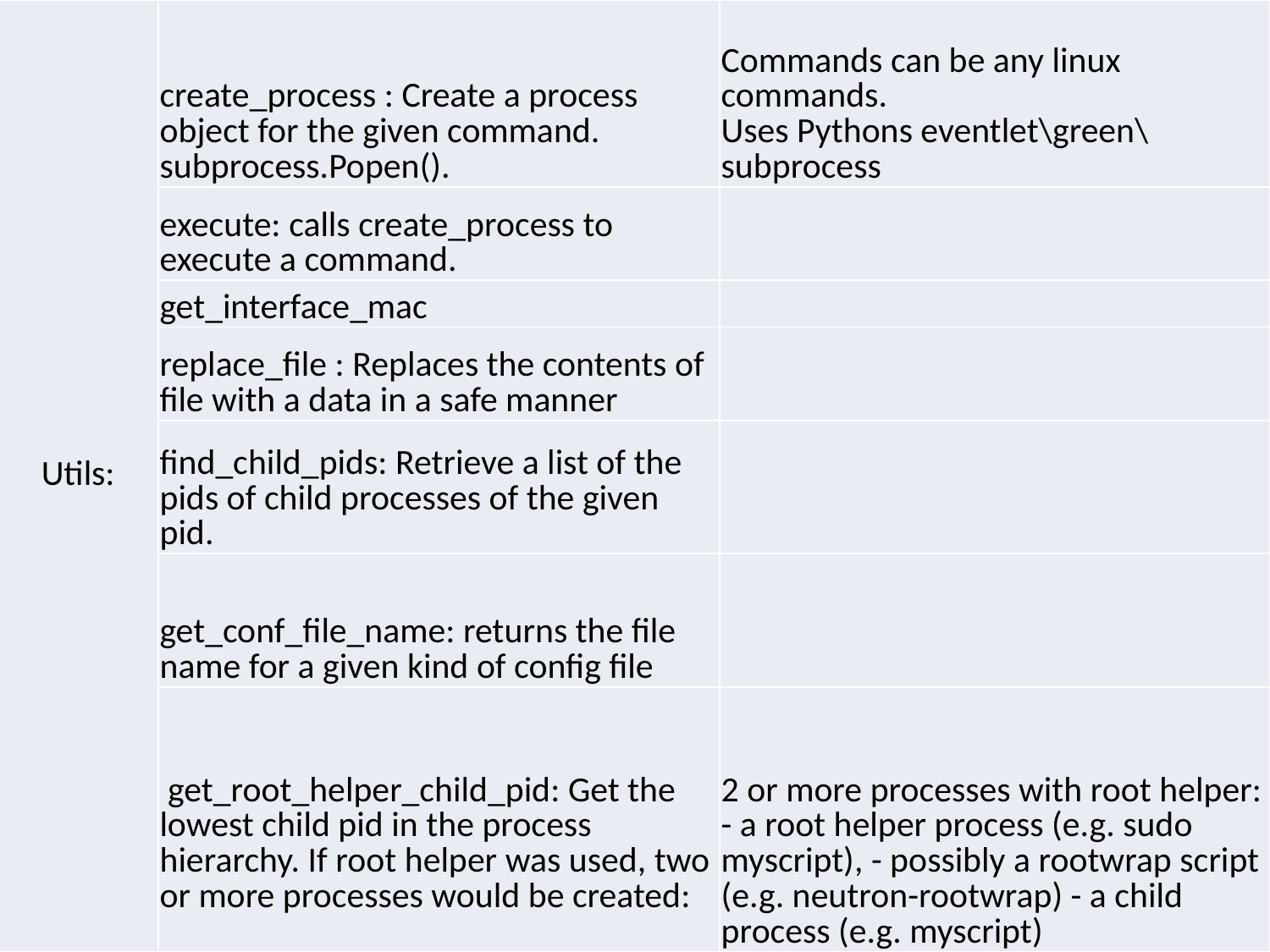

| Utils: | create\_process : Create a process object for the given command. subprocess.Popen(). | Commands can be any linux commands. Uses Pythons eventlet\green\subprocess |
| --- | --- | --- |
|  | execute: calls create\_process to execute a command. |  |
|  | get\_interface\_mac |  |
|  | replace\_file : Replaces the contents of file with a data in a safe manner |  |
|  | find\_child\_pids: Retrieve a list of the pids of child processes of the given pid. |  |
|  | get\_conf\_file\_name: returns the file name for a given kind of config file |  |
|  | get\_root\_helper\_child\_pid: Get the lowest child pid in the process hierarchy. If root helper was used, two or more processes would be created: | 2 or more processes with root helper: - a root helper process (e.g. sudo myscript), - possibly a rootwrap script (e.g. neutron-rootwrap) - a child process (e.g. myscript) |